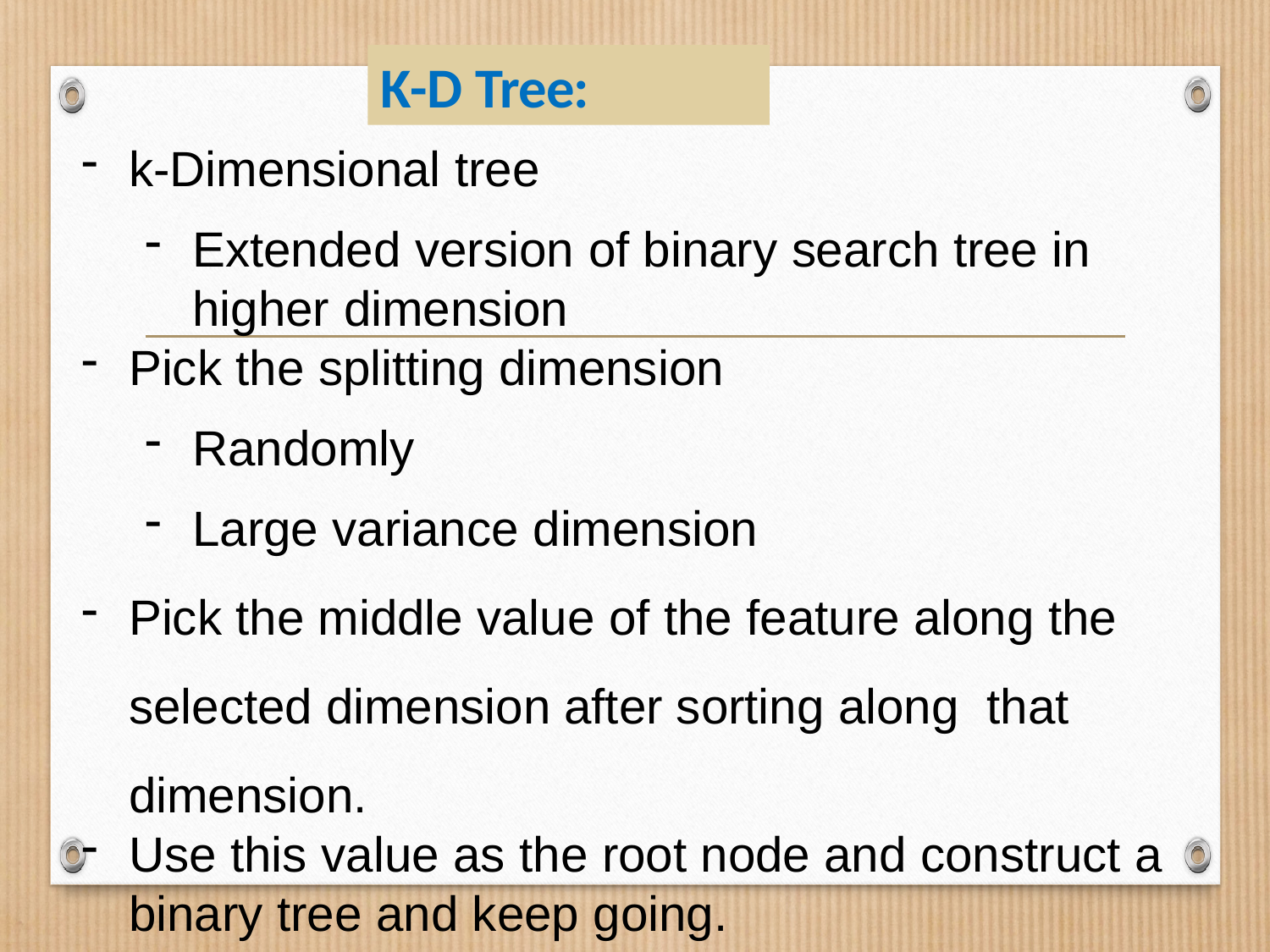

K-D Tree:
k-Dimensional tree
Extended version of binary search tree in higher dimension
Pick the splitting dimension
Randomly
Large variance dimension
Pick the middle value of the feature along the selected dimension after sorting along  that dimension.
Use this value as the root node and construct a binary tree and keep going.